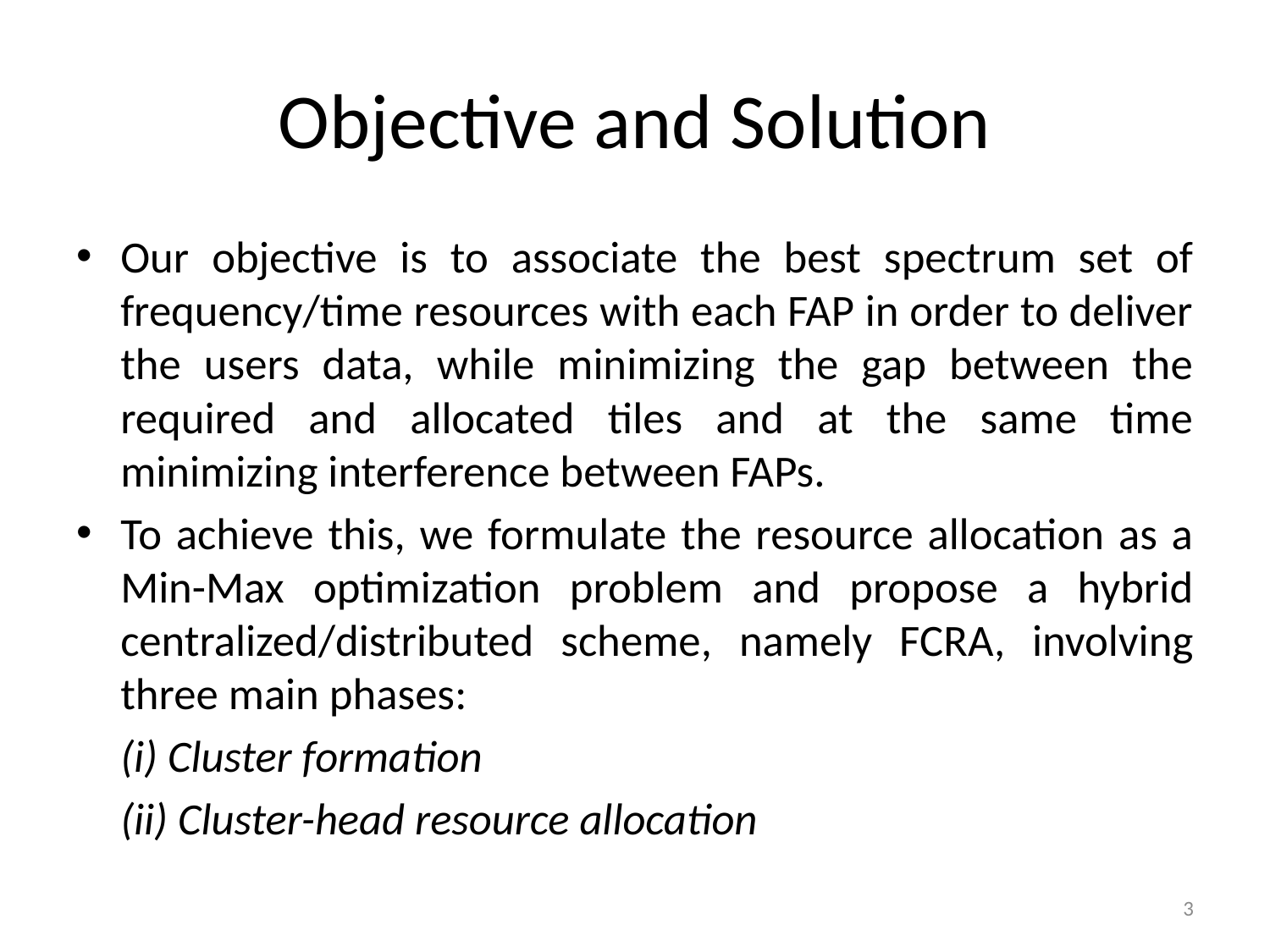

# Objective and Solution
Our objective is to associate the best spectrum set of frequency/time resources with each FAP in order to deliver the users data, while minimizing the gap between the required and allocated tiles and at the same time minimizing interference between FAPs.
To achieve this, we formulate the resource allocation as a Min-Max optimization problem and propose a hybrid centralized/distributed scheme, namely FCRA, involving three main phases:
	(i) Cluster formation
	(ii) Cluster-head resource allocation
3